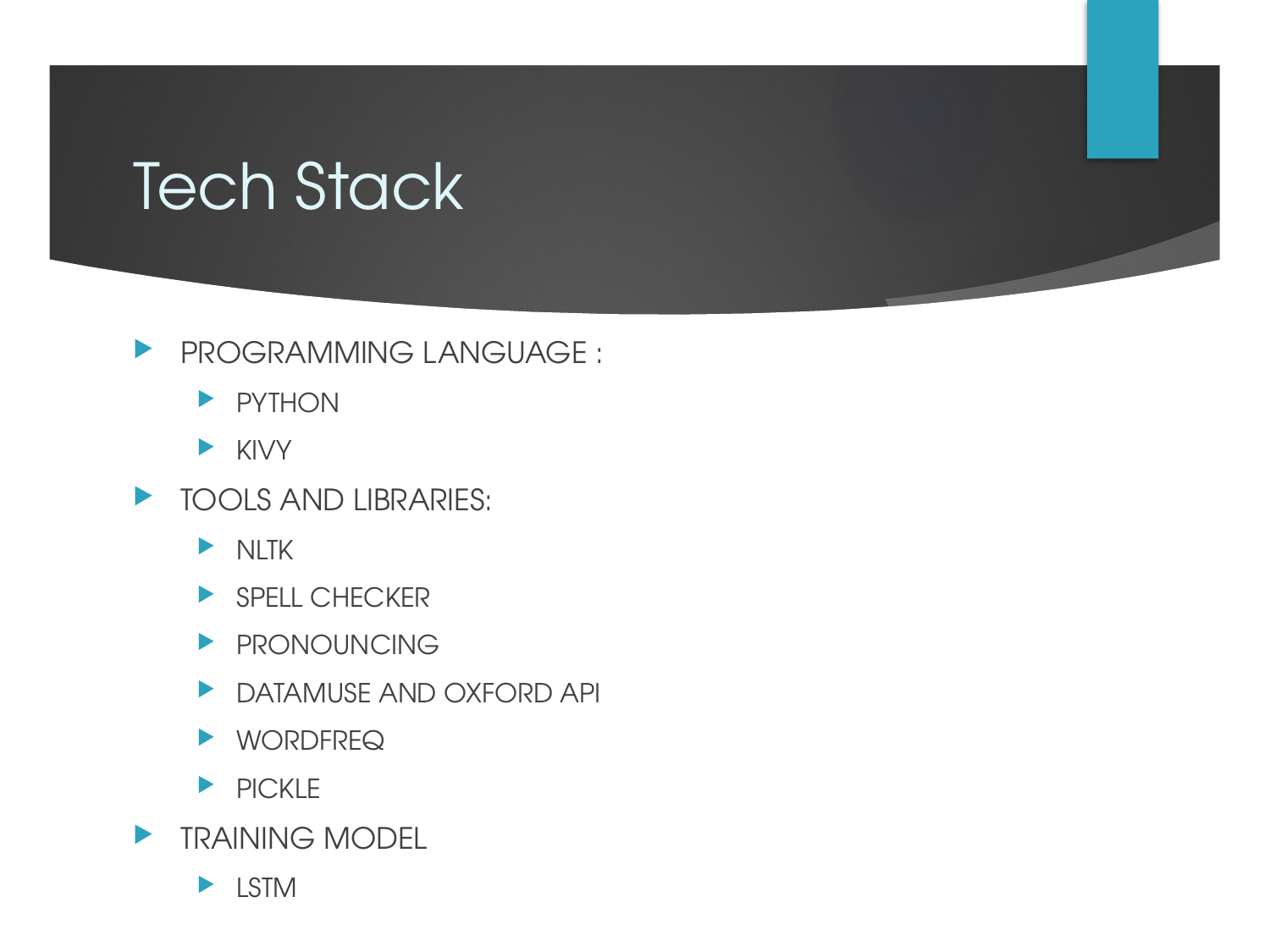

# Tech Stack
PROGRAMMING LANGUAGE :
PYTHON
KIVY
TOOLS AND LIBRARIES:
NLTK
SPELL CHECKER
PRONOUNCING
DATAMUSE AND OXFORD API
WORDFREQ
PICKLE
TRAINING MODEL
LSTM